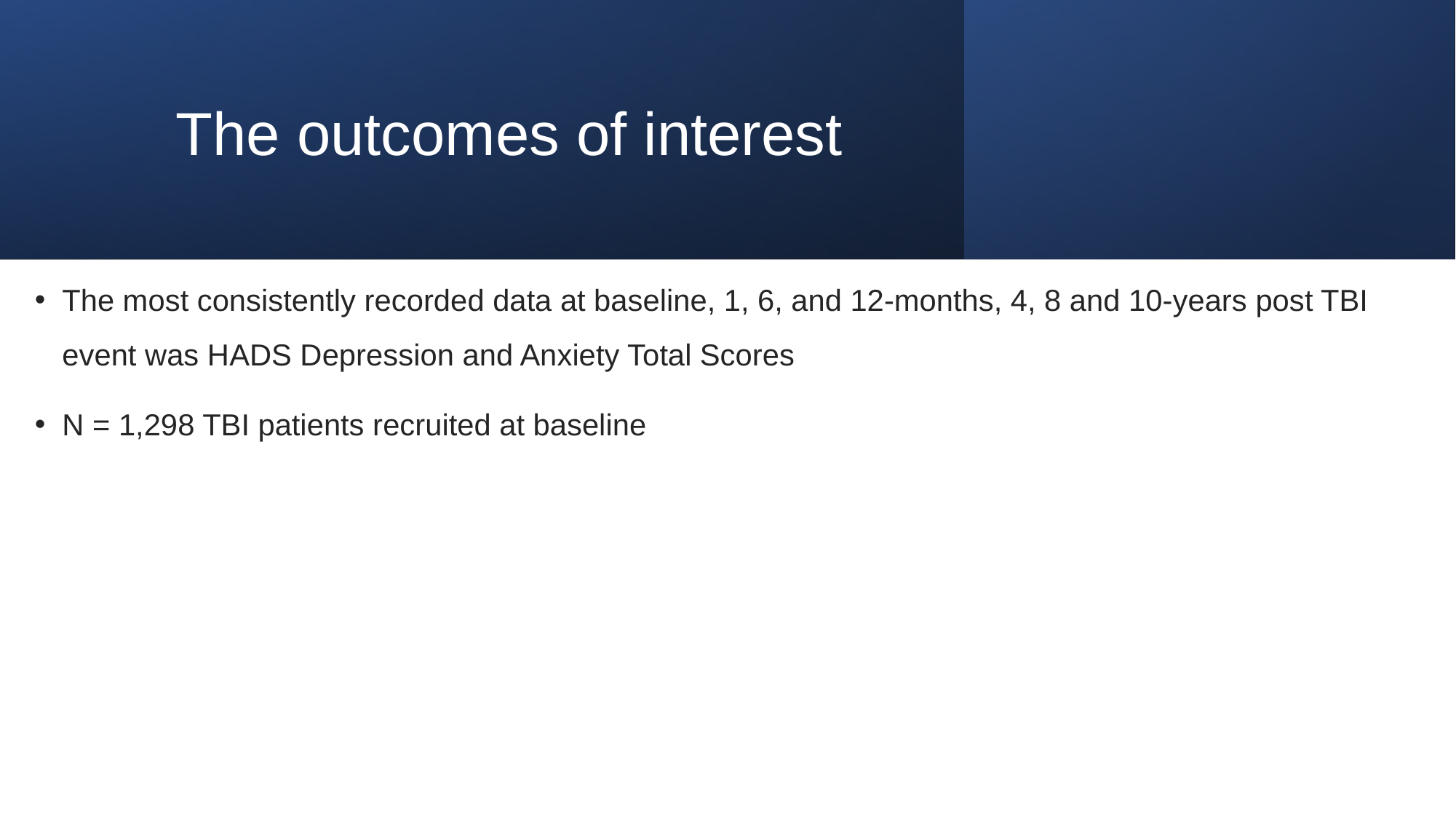

# The outcomes of interest
The most consistently recorded data at baseline, 1, 6, and 12-months, 4, 8 and 10-years post TBI event was HADS Depression and Anxiety Total Scores
N = 1,298 TBI patients recruited at baseline